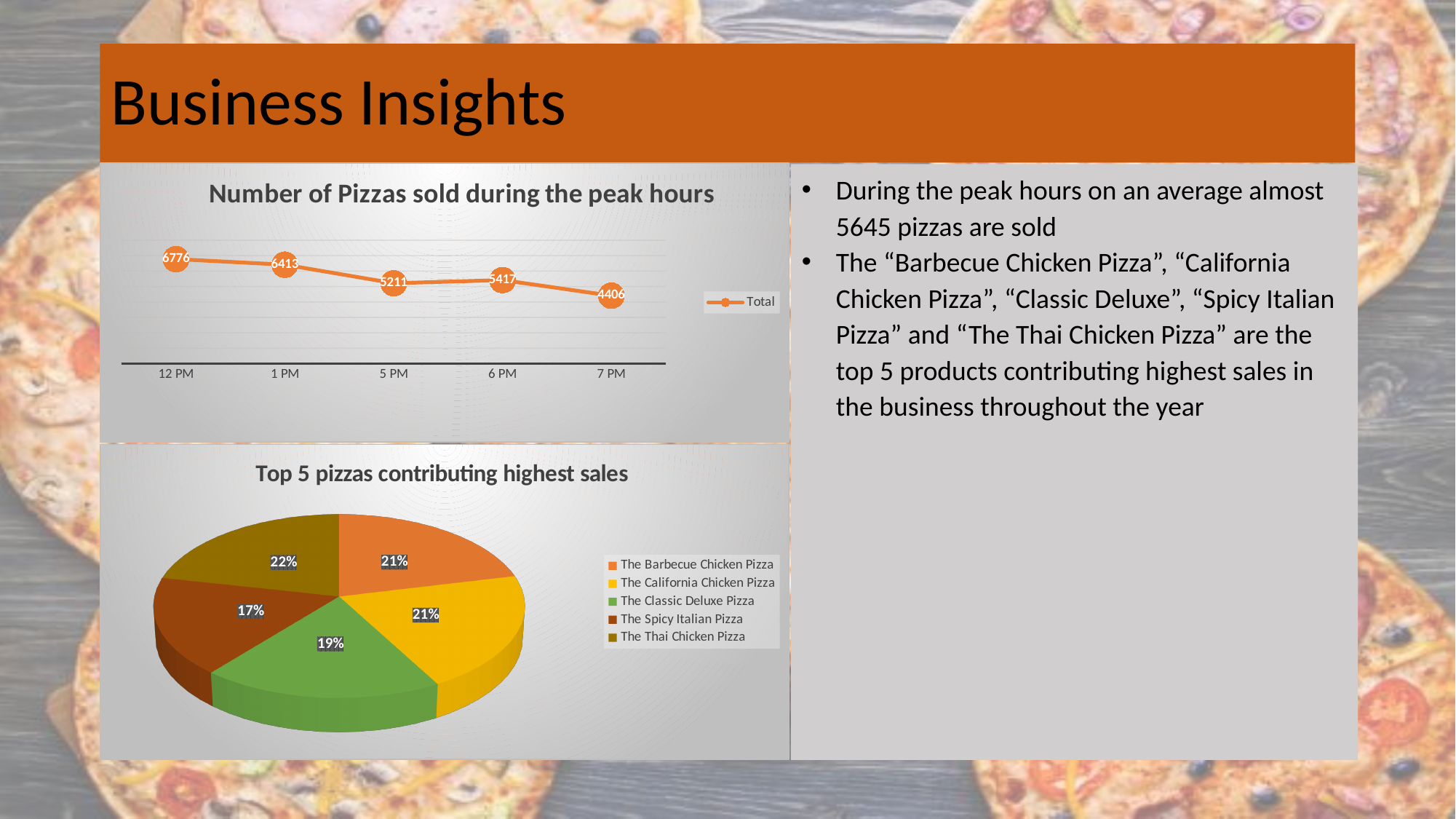

# Business Insights

### Chart: Number of Pizzas sold during the peak hours

| Category | Total |
|---|---|
| 12 PM | 6776.0 |
| 1 PM | 6413.0 |
| 5 PM | 5211.0 |
| 6 PM | 5417.0 |
| 7 PM | 4406.0 |
During the peak hours on an average almost 5645 pizzas are sold
The “Barbecue Chicken Pizza”, “California Chicken Pizza”, “Classic Deluxe”, “Spicy Italian Pizza” and “The Thai Chicken Pizza” are the top 5 products contributing highest sales in the business throughout the year

[unsupported chart]